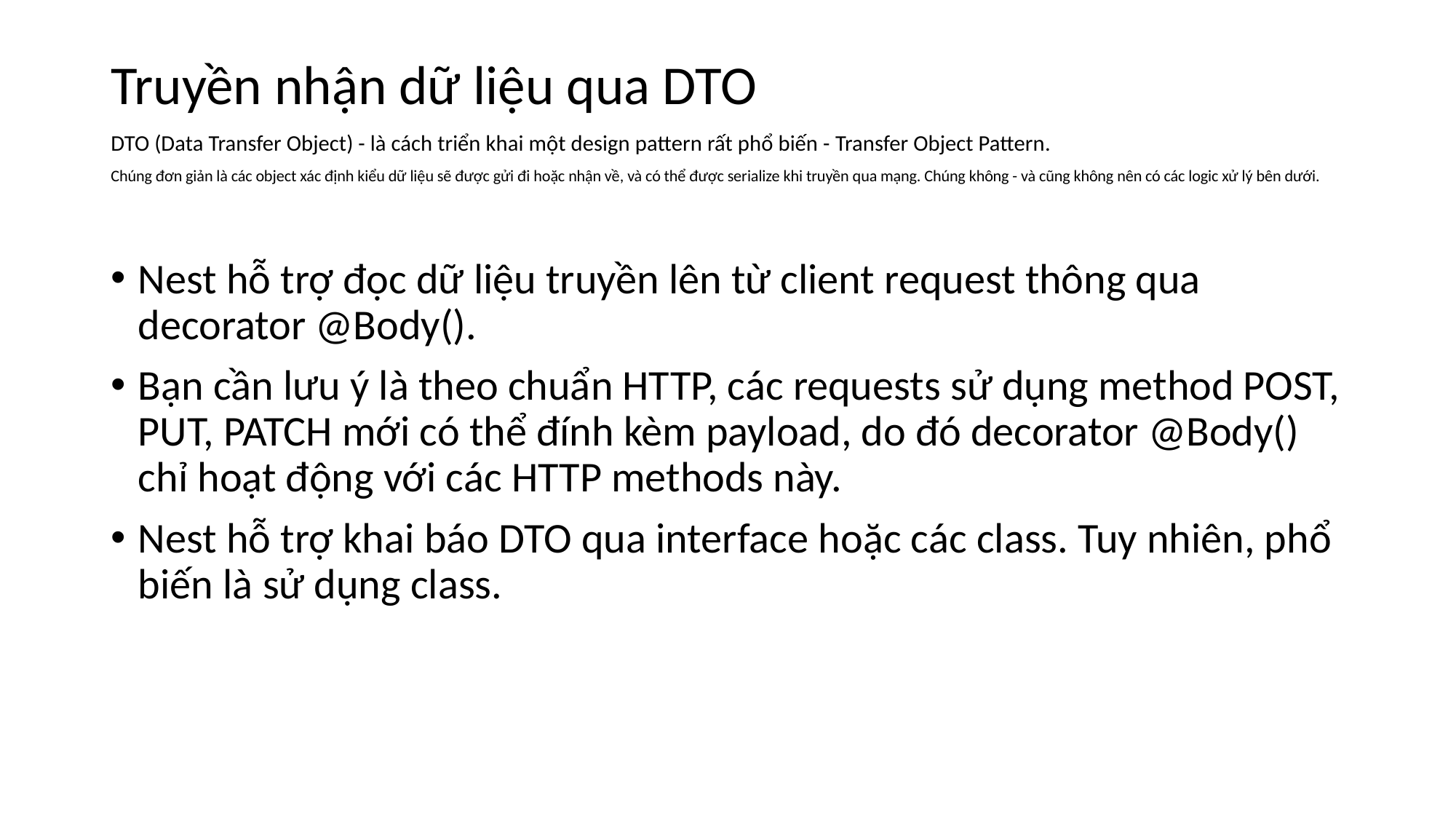

# Truyền nhận dữ liệu qua DTO DTO (Data Transfer Object) - là cách triển khai một design pattern rất phổ biến - Transfer Object Pattern. Chúng đơn giản là các object xác định kiểu dữ liệu sẽ được gửi đi hoặc nhận về, và có thể được serialize khi truyền qua mạng. Chúng không - và cũng không nên có các logic xử lý bên dưới.
Nest hỗ trợ đọc dữ liệu truyền lên từ client request thông qua decorator @Body().
Bạn cần lưu ý là theo chuẩn HTTP, các requests sử dụng method POST, PUT, PATCH mới có thể đính kèm payload, do đó decorator @Body() chỉ hoạt động với các HTTP methods này.
Nest hỗ trợ khai báo DTO qua interface hoặc các class. Tuy nhiên, phổ biến là sử dụng class.